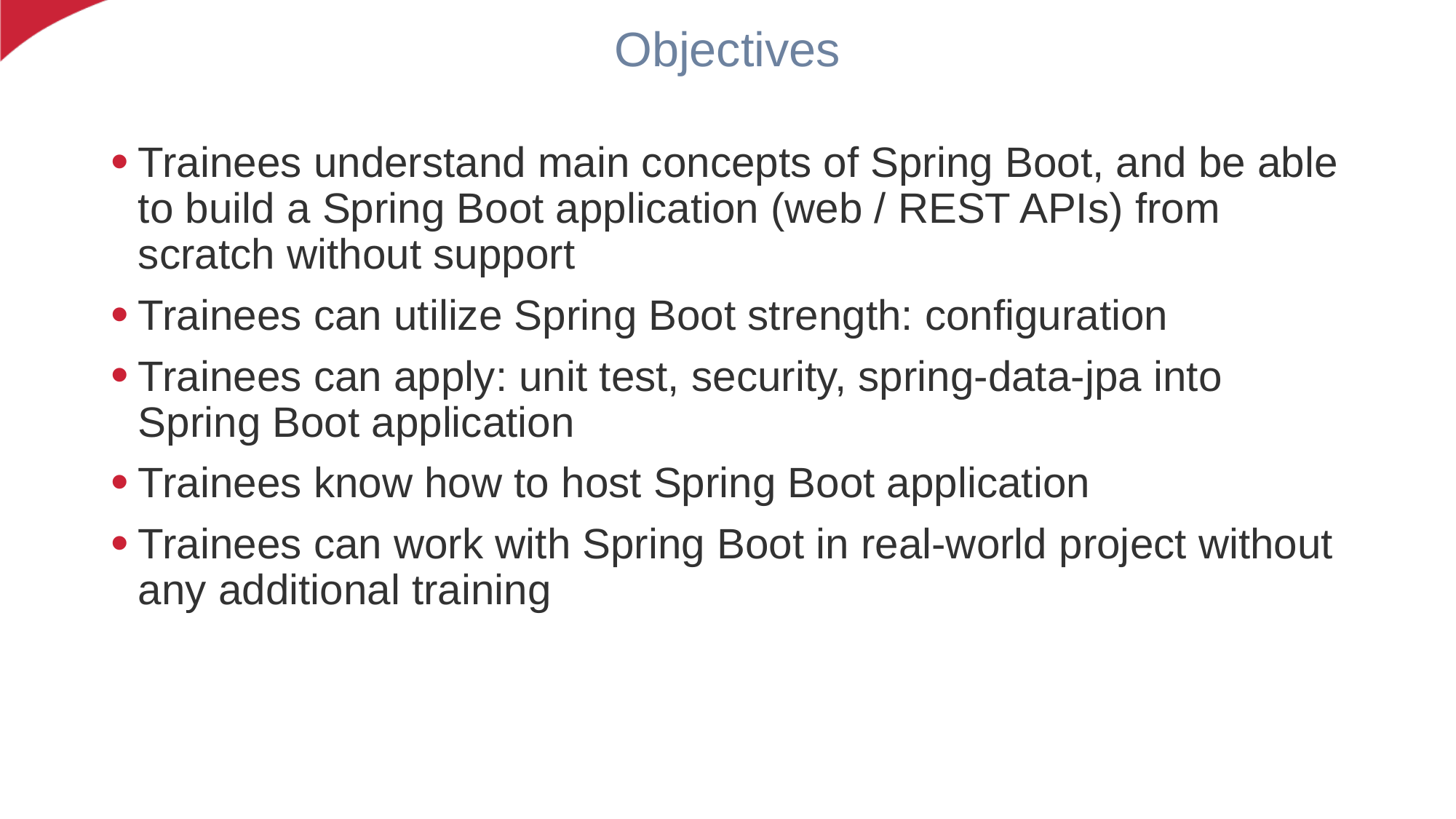

# Objectives
Trainees understand main concepts of Spring Boot, and be able to build a Spring Boot application (web / REST APIs) from scratch without support
Trainees can utilize Spring Boot strength: configuration
Trainees can apply: unit test, security, spring-data-jpa into Spring Boot application
Trainees know how to host Spring Boot application
Trainees can work with Spring Boot in real-world project without any additional training